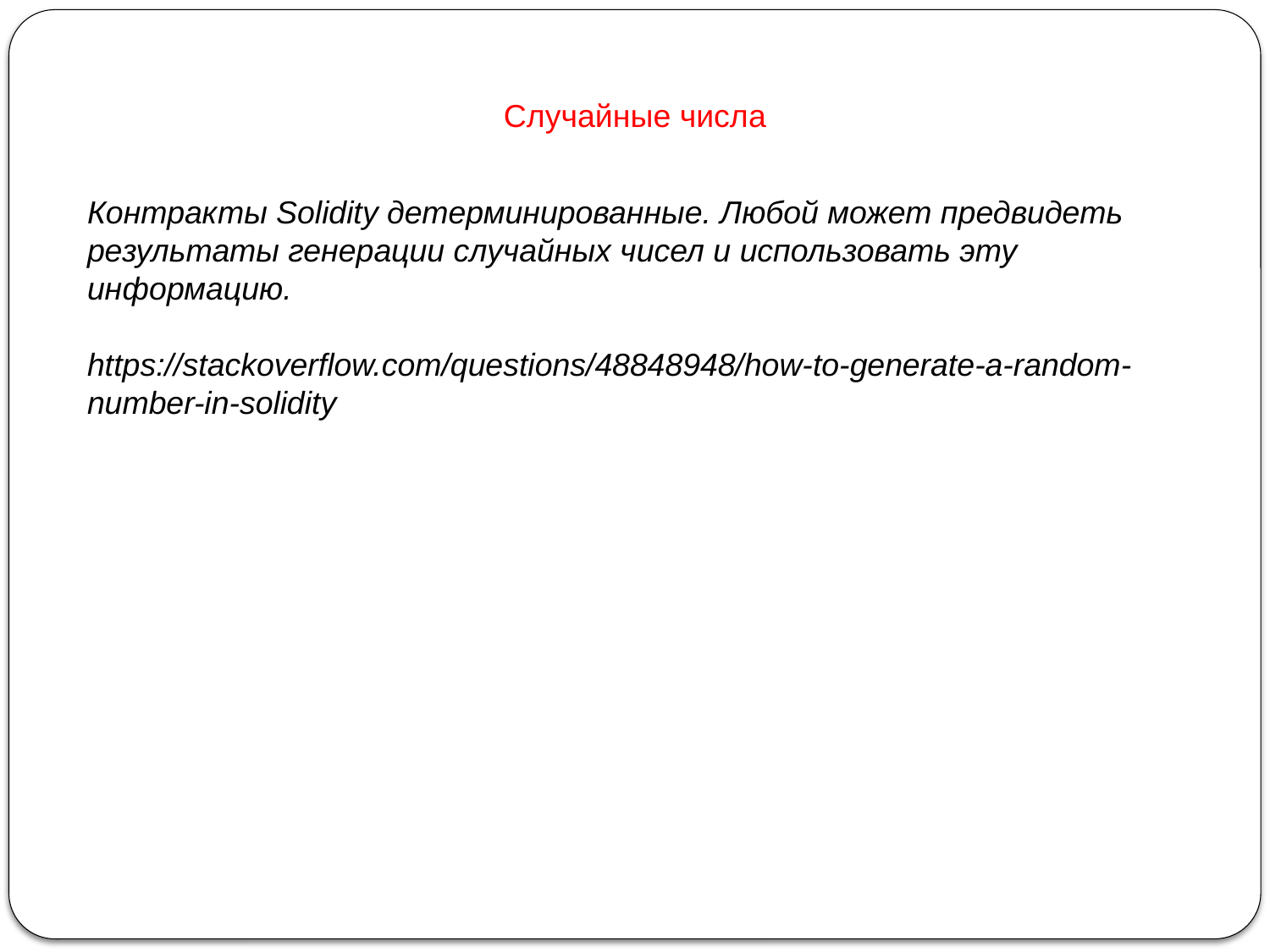

Случайные числа
Контракты Solidity детерминированные. Любой может предвидеть результаты генерации случайных чисел и использовать эту информацию.

https://stackoverflow.com/questions/48848948/how-to-generate-a-random-number-in-solidity